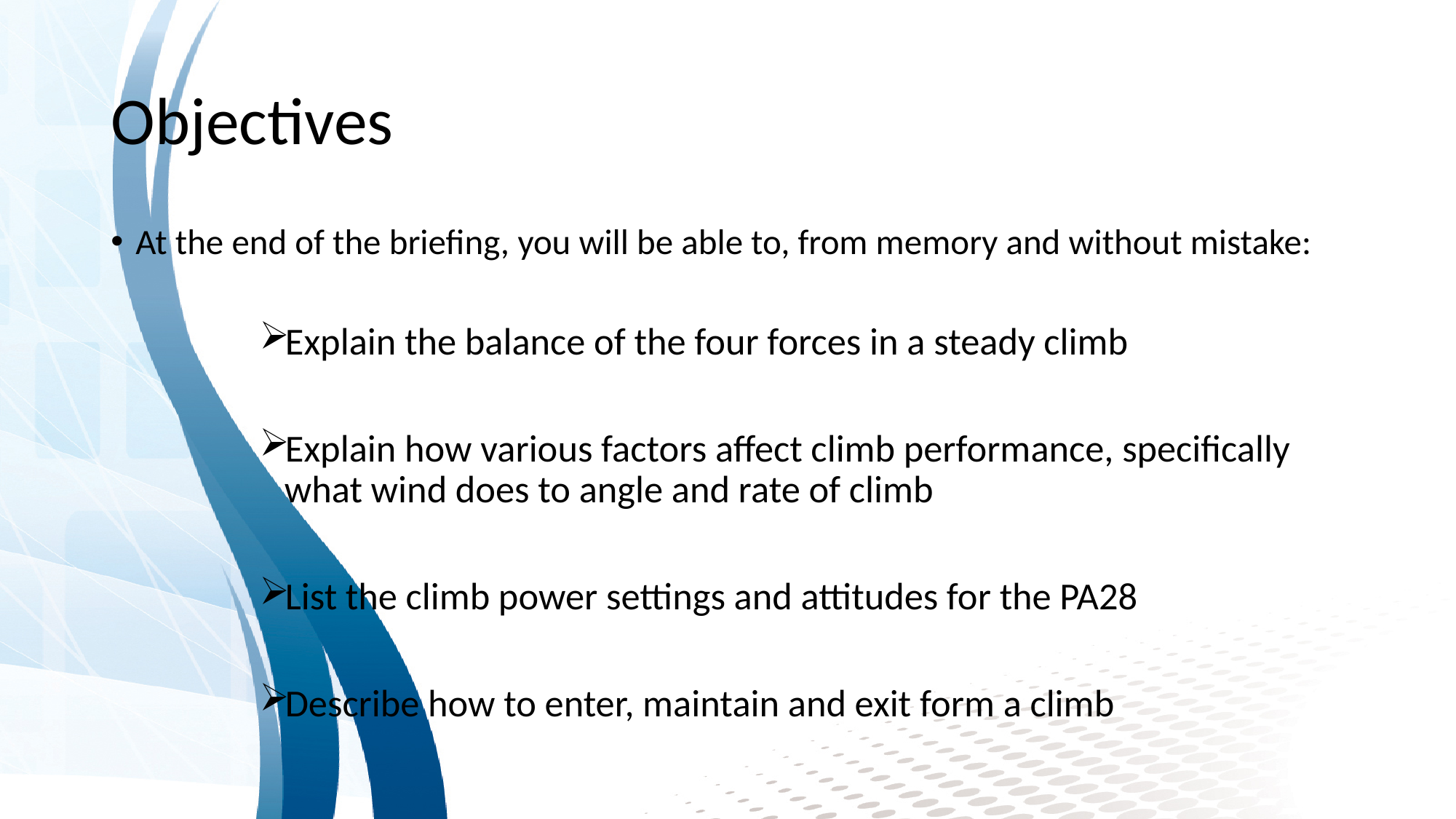

# Objectives
At the end of the briefing, you will be able to, from memory and without mistake:

Explain the balance of the four forces in a steady climb

Explain how various factors affect climb performance, specifically what wind does to angle and rate of climb

List the climb power settings and attitudes for the PA28

Describe how to enter, maintain and exit form a climb